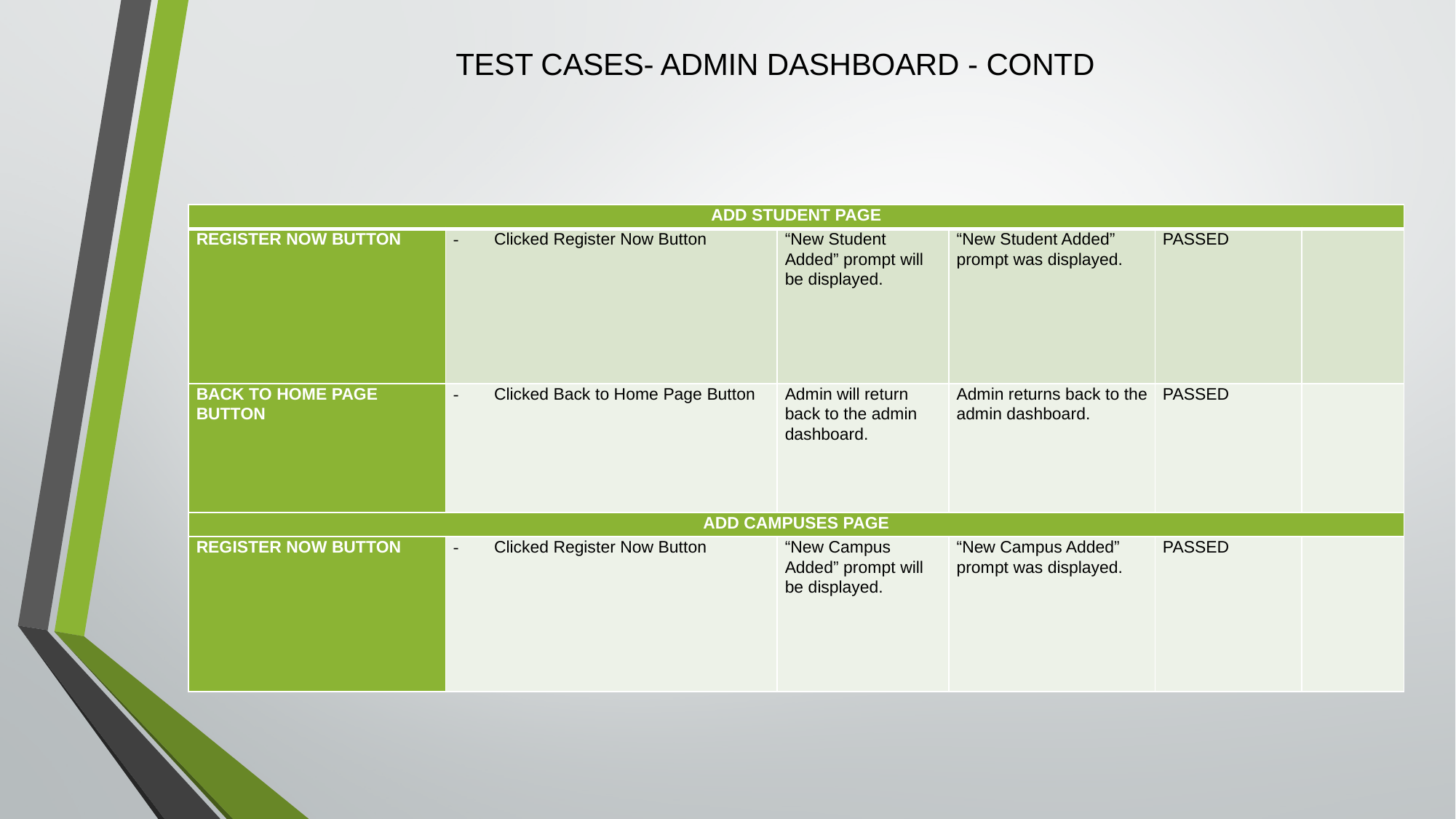

# TEST CASES- ADMIN DASHBOARD - CONTD
| ADD STUDENT PAGE |  |  |  |  |  |
| --- | --- | --- | --- | --- | --- |
| REGISTER NOW BUTTON | Clicked Register Now Button | “New Student Added” prompt will be displayed. | “New Student Added” prompt was displayed. | PASSED |  |
| BACK TO HOME PAGE BUTTON | Clicked Back to Home Page Button | Admin will return back to the admin dashboard. | Admin returns back to the admin dashboard. | PASSED |  |
| ADD CAMPUSES PAGE |  |  |  |  |  |
| REGISTER NOW BUTTON | Clicked Register Now Button | “New Campus Added” prompt will be displayed. | “New Campus Added” prompt was displayed. | PASSED |  |